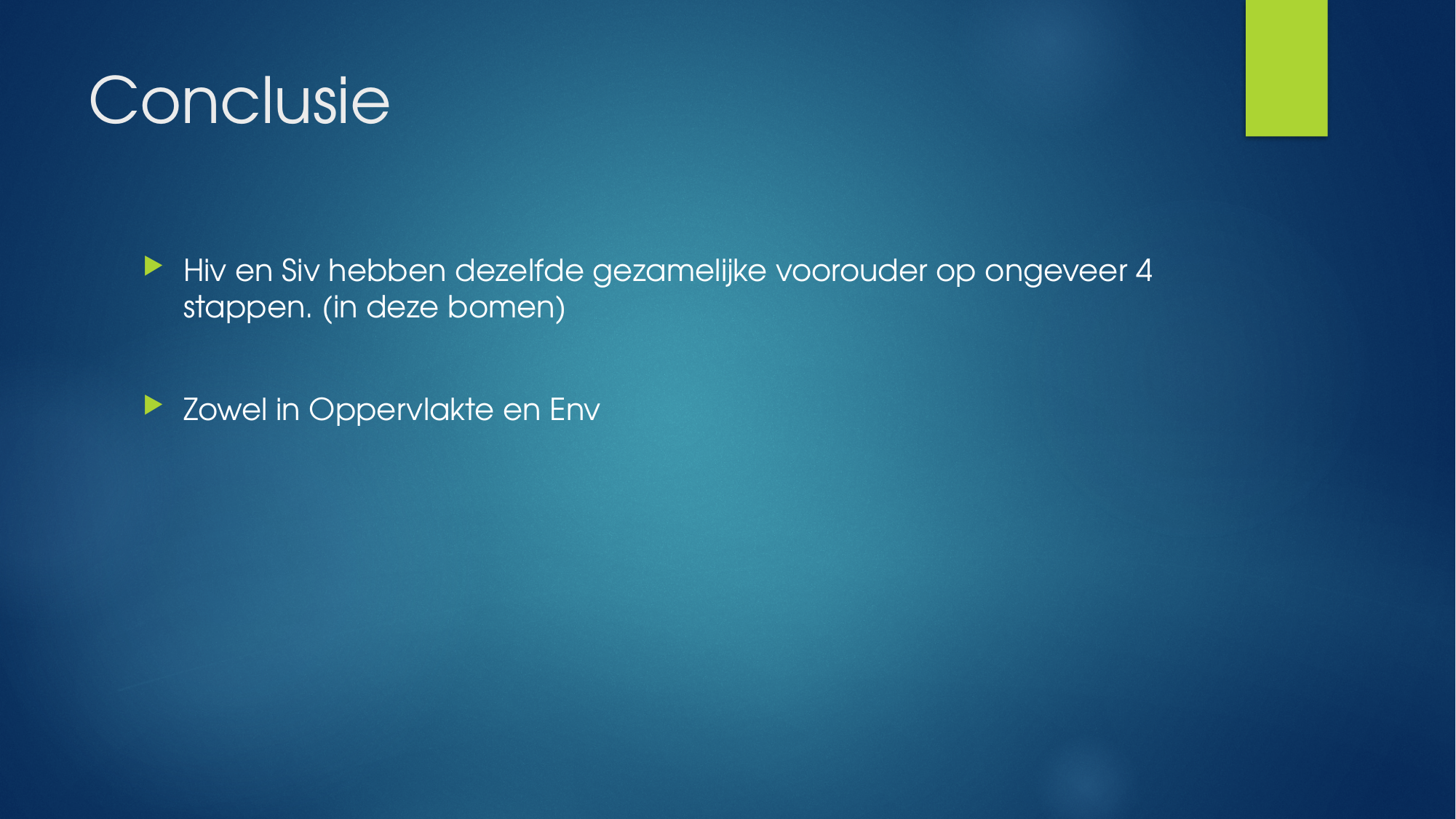

# Conclusie
Hiv en Siv hebben dezelfde gezamelijke voorouder op ongeveer 4 stappen. (in deze bomen)

Zowel in Oppervlakte en Env